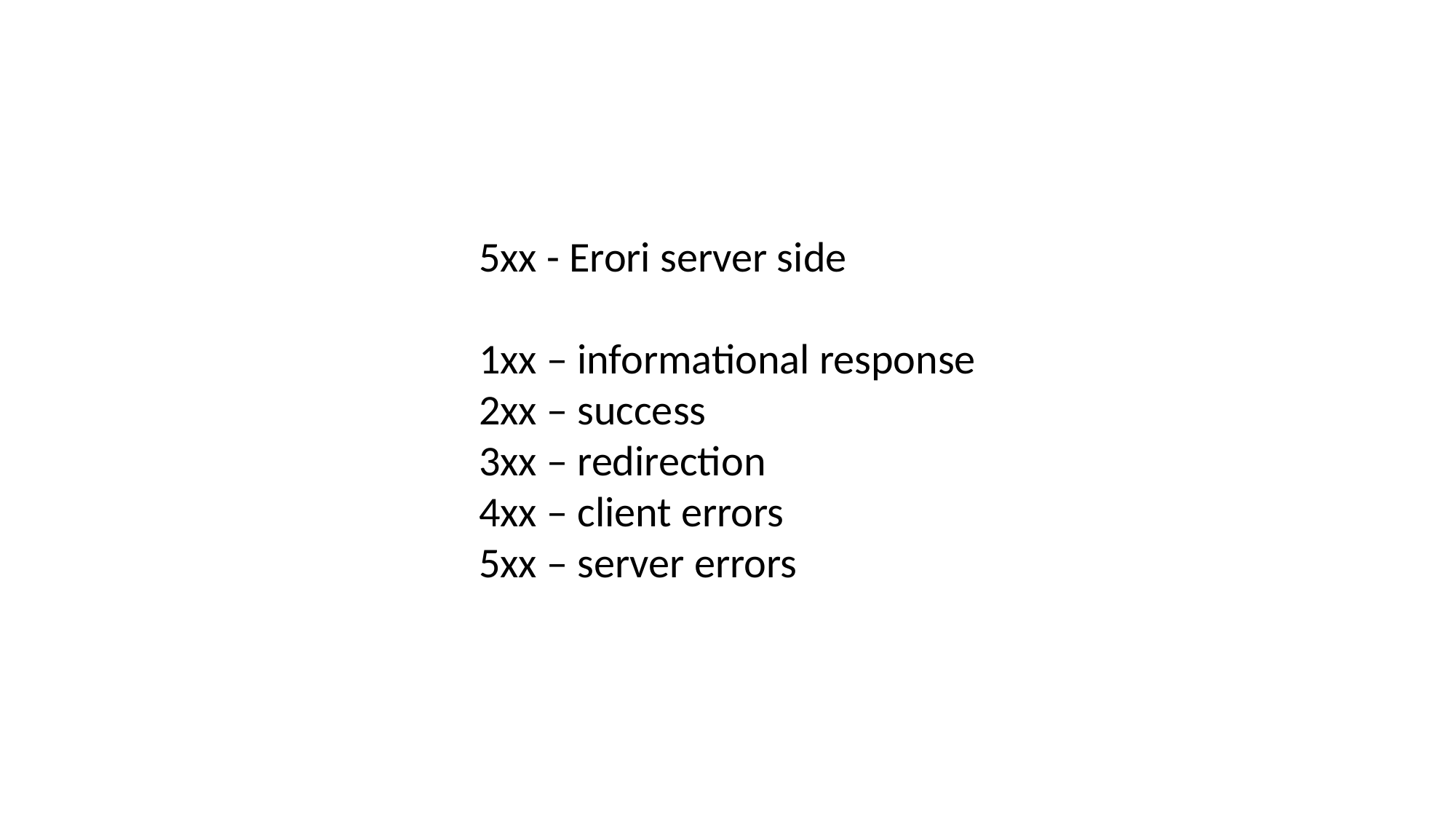

5xx - Erori server side

1xx – informational response
2xx – success
3xx – redirection
4xx – client errors
5xx – server errors